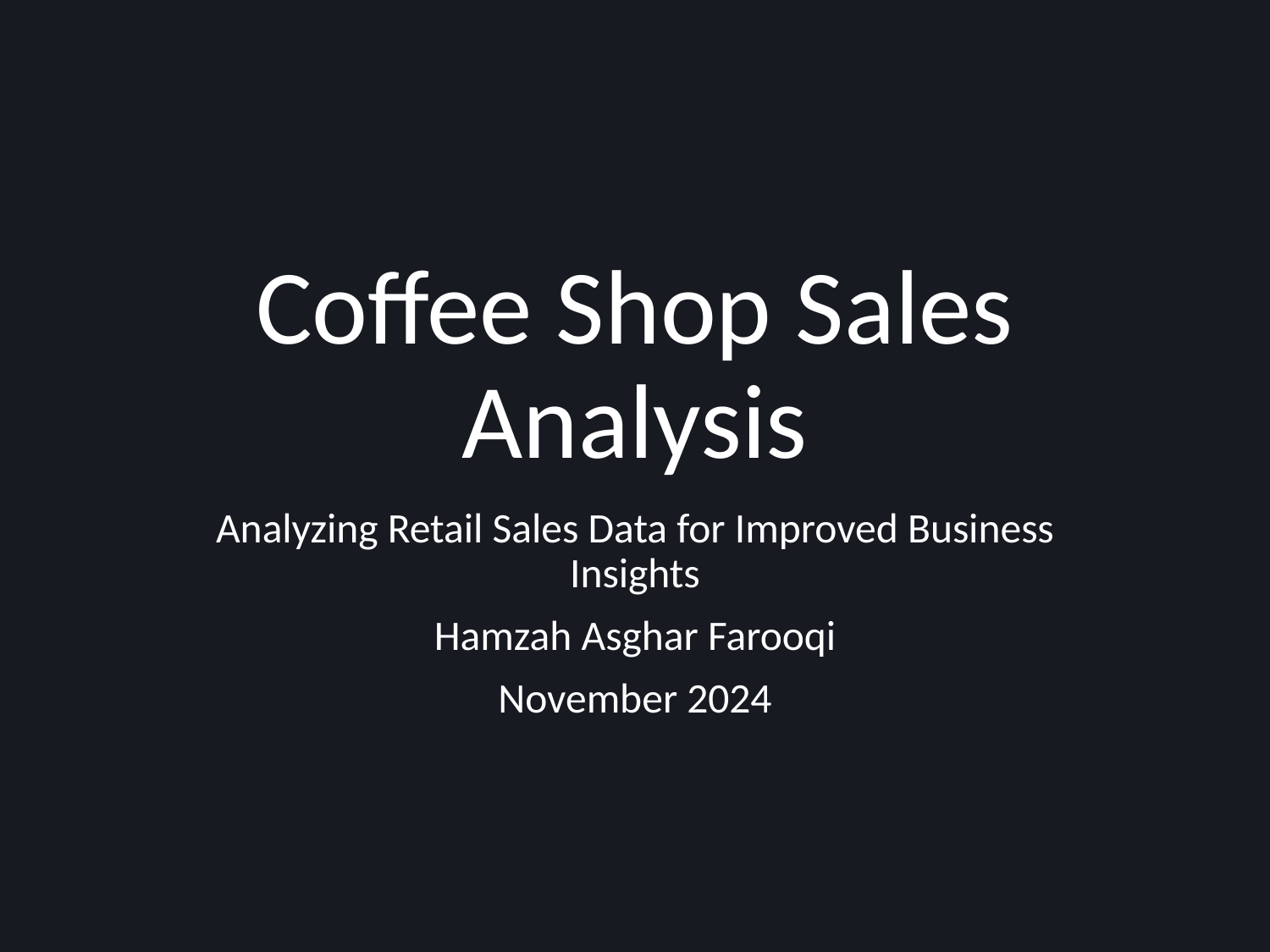

# Coffee Shop Sales Analysis
Analyzing Retail Sales Data for Improved Business Insights
Hamzah Asghar Farooqi
November 2024